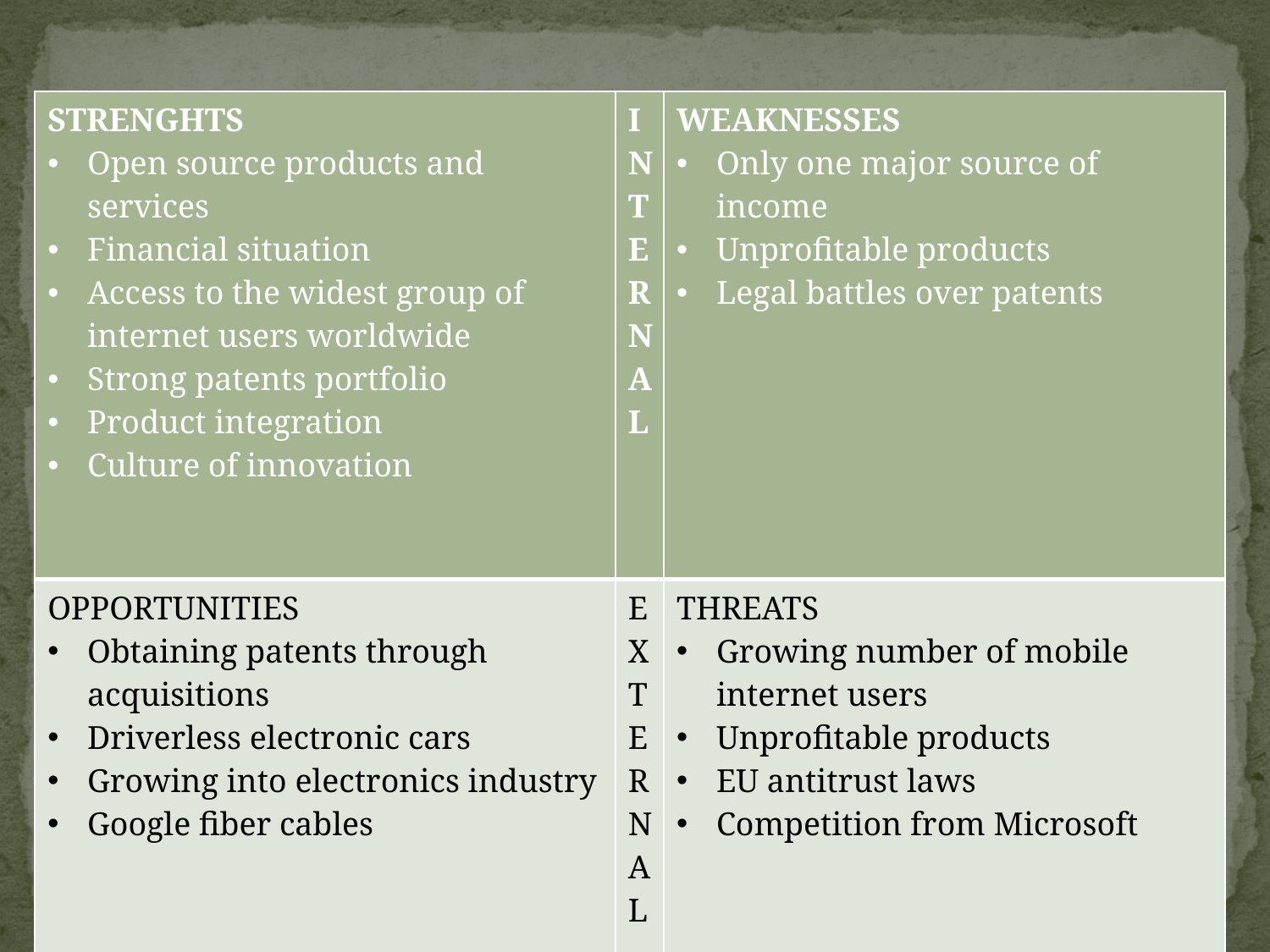

| STRENGHTS Open source products and services Financial situation Access to the widest group of internet users worldwide Strong patents portfolio Product integration Culture of innovation | I N T E R N A L | WEAKNESSES Only one major source of income Unprofitable products Legal battles over patents |
| --- | --- | --- |
| OPPORTUNITIES Obtaining patents through acquisitions Driverless electronic cars Growing into electronics industry Google fiber cables | E X T E R N A L | THREATS Growing number of mobile internet users Unprofitable products EU antitrust laws Competition from Microsoft |
14